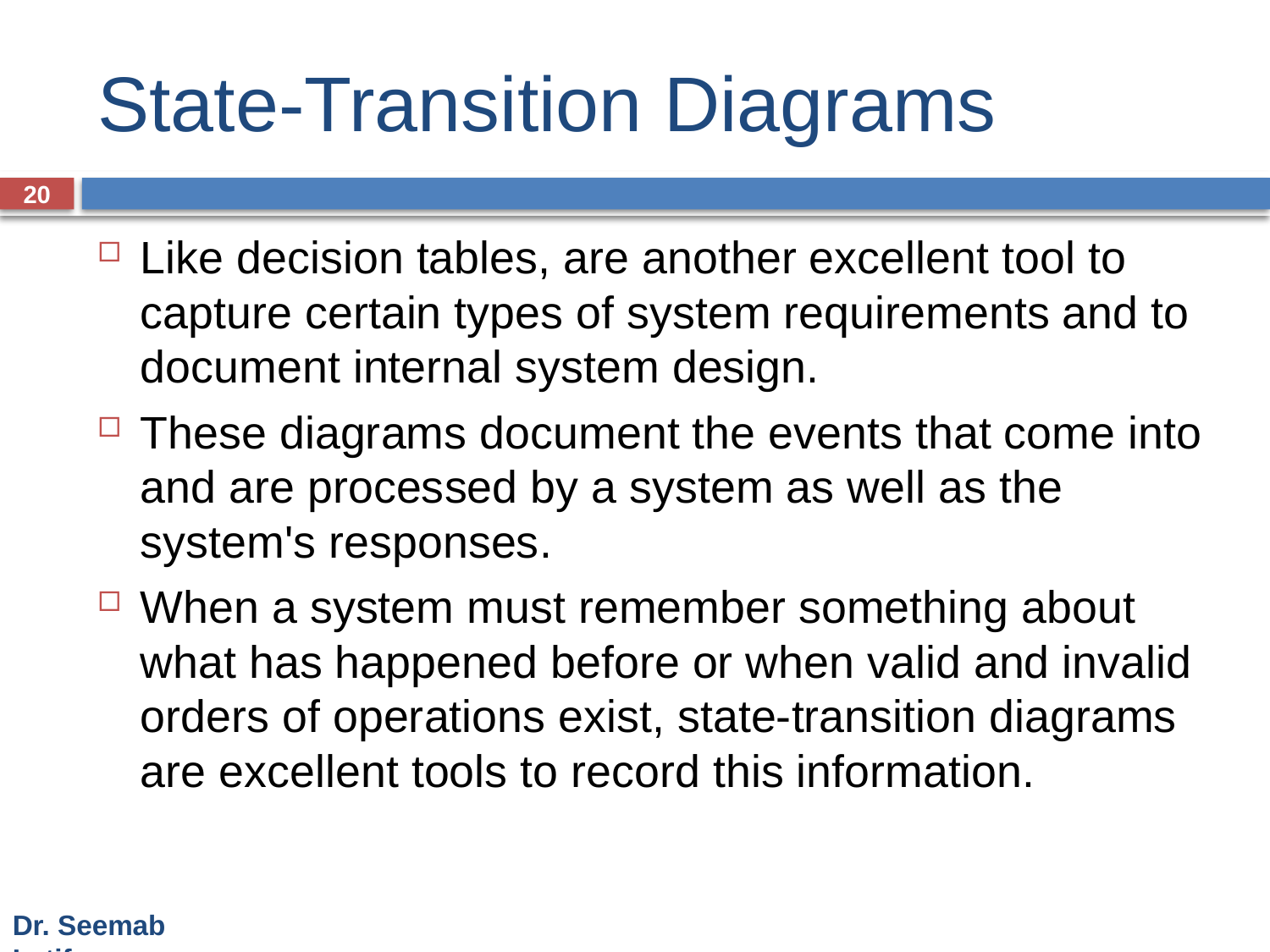

# State-Transition Diagrams
20
Like decision tables, are another excellent tool to capture certain types of system requirements and to document internal system design.
These diagrams document the events that come into and are processed by a system as well as the system's responses.
When a system must remember something about what has happened before or when valid and invalid orders of operations exist, state-transition diagrams are excellent tools to record this information.